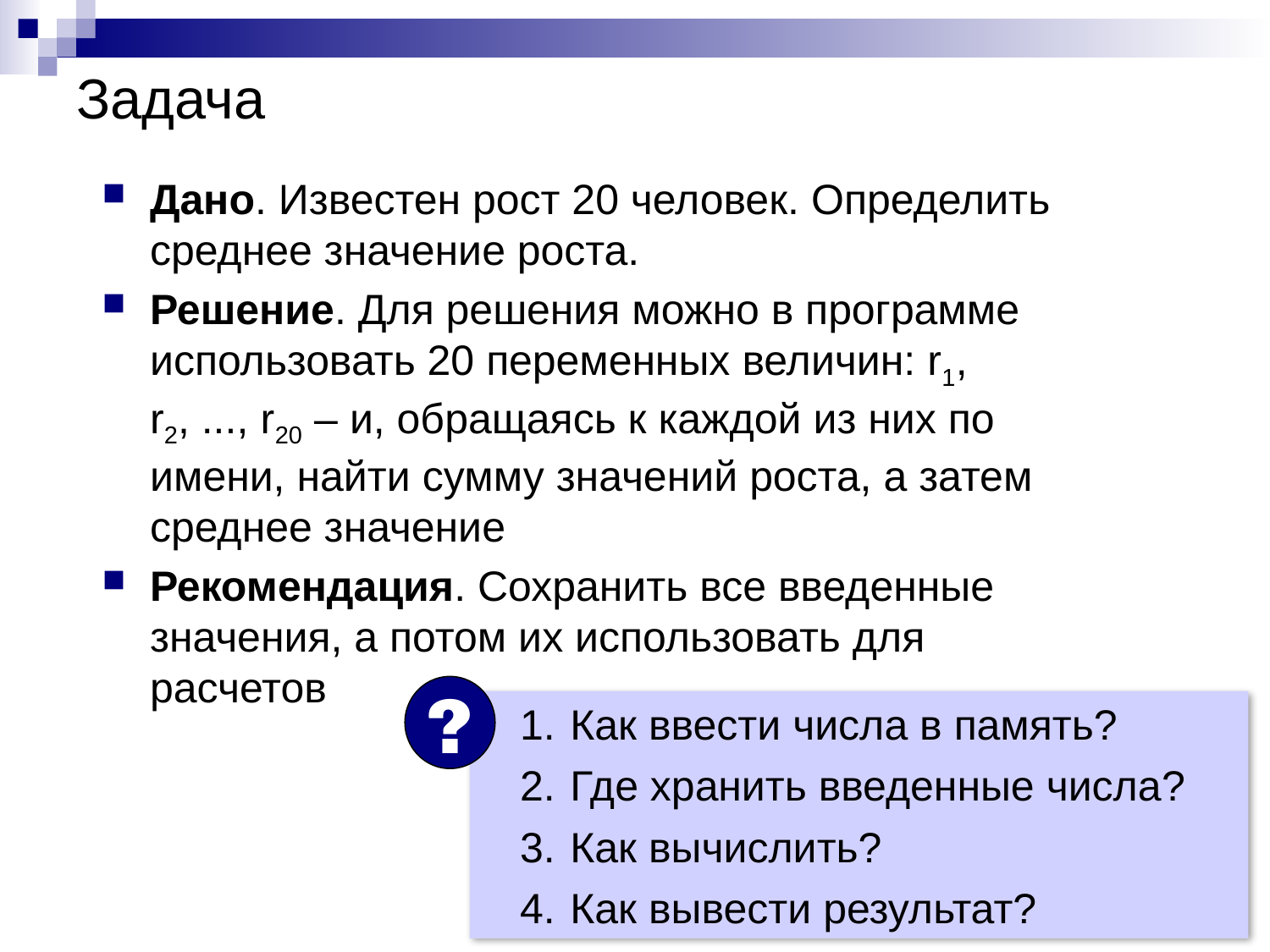

# Задача
Дано. Известен рост 20 человек. Определить среднее значение роста.
Решение. Для решения можно в программе использовать 20 переменных величин: r1, r2, ..., r20 – и, обращаясь к каждой из них по имени, найти сумму значений роста, а затем среднее значение
Рекомендация. Сохранить все введенные значения, а потом их использовать для расчетов
?
Как ввести числа в память?
Где хранить введенные числа?
Как вычислить?
Как вывести результат?